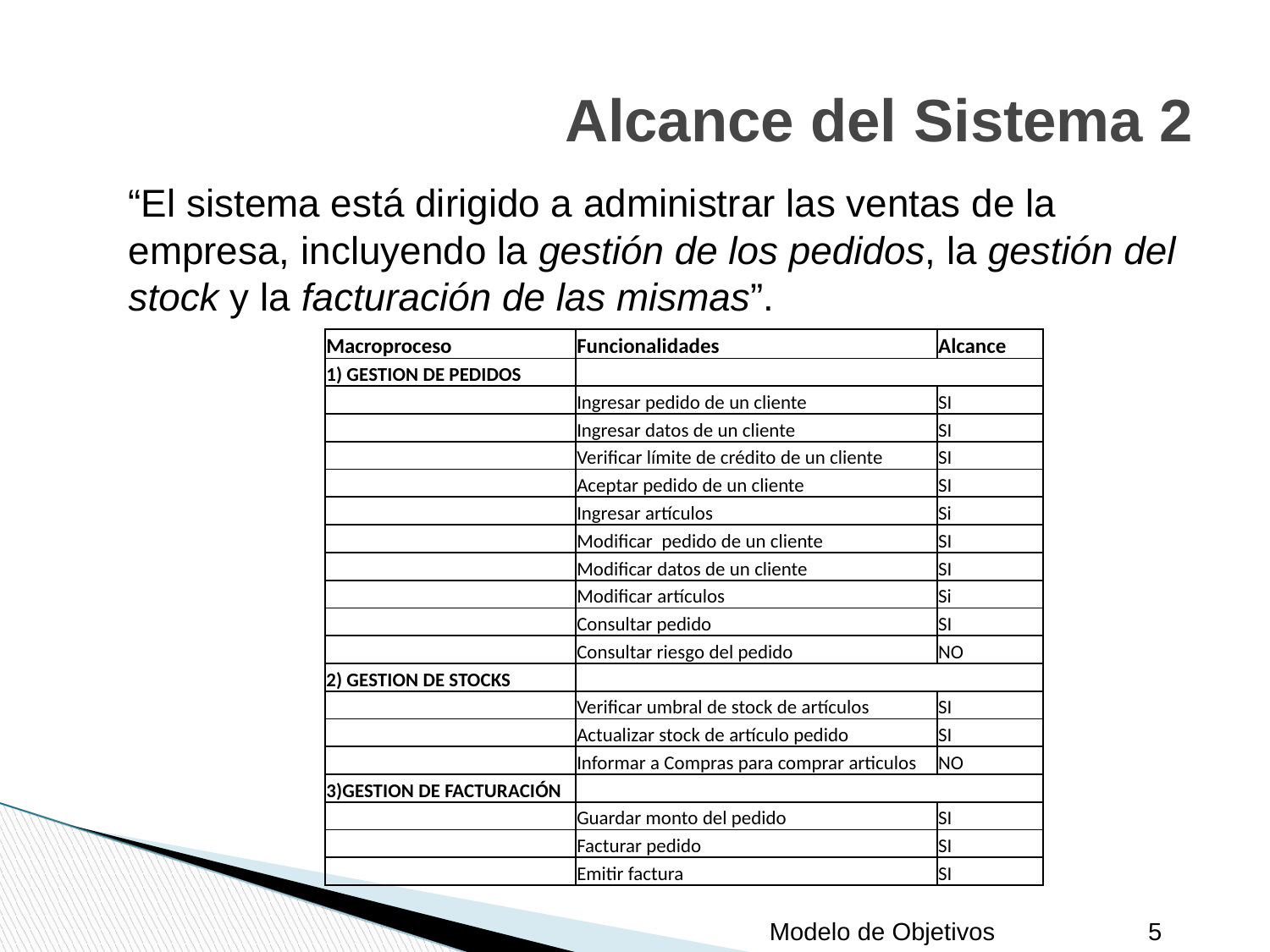

Alcance del Sistema 2
	“El sistema está dirigido a administrar las ventas de la empresa, incluyendo la gestión de los pedidos, la gestión del stock y la facturación de las mismas”.
| Macroproceso | Funcionalidades | Alcance |
| --- | --- | --- |
| 1) GESTION DE PEDIDOS |  |  |
|  | Ingresar pedido de un cliente | SI |
|  | Ingresar datos de un cliente | SI |
|  | Verificar límite de crédito de un cliente | SI |
|  | Aceptar pedido de un cliente | SI |
|  | Ingresar artículos | Si |
|  | Modificar pedido de un cliente | SI |
|  | Modificar datos de un cliente | SI |
|  | Modificar artículos | Si |
|  | Consultar pedido | SI |
|  | Consultar riesgo del pedido | NO |
| 2) GESTION DE STOCKS |  |  |
|  | Verificar umbral de stock de artículos | SI |
|  | Actualizar stock de artículo pedido | SI |
|  | Informar a Compras para comprar articulos | NO |
| 3)GESTION DE FACTURACIÓN |  |  |
|  | Guardar monto del pedido | SI |
|  | Facturar pedido | SI |
|  | Emitir factura | SI |
Modelo de Objetivos
5